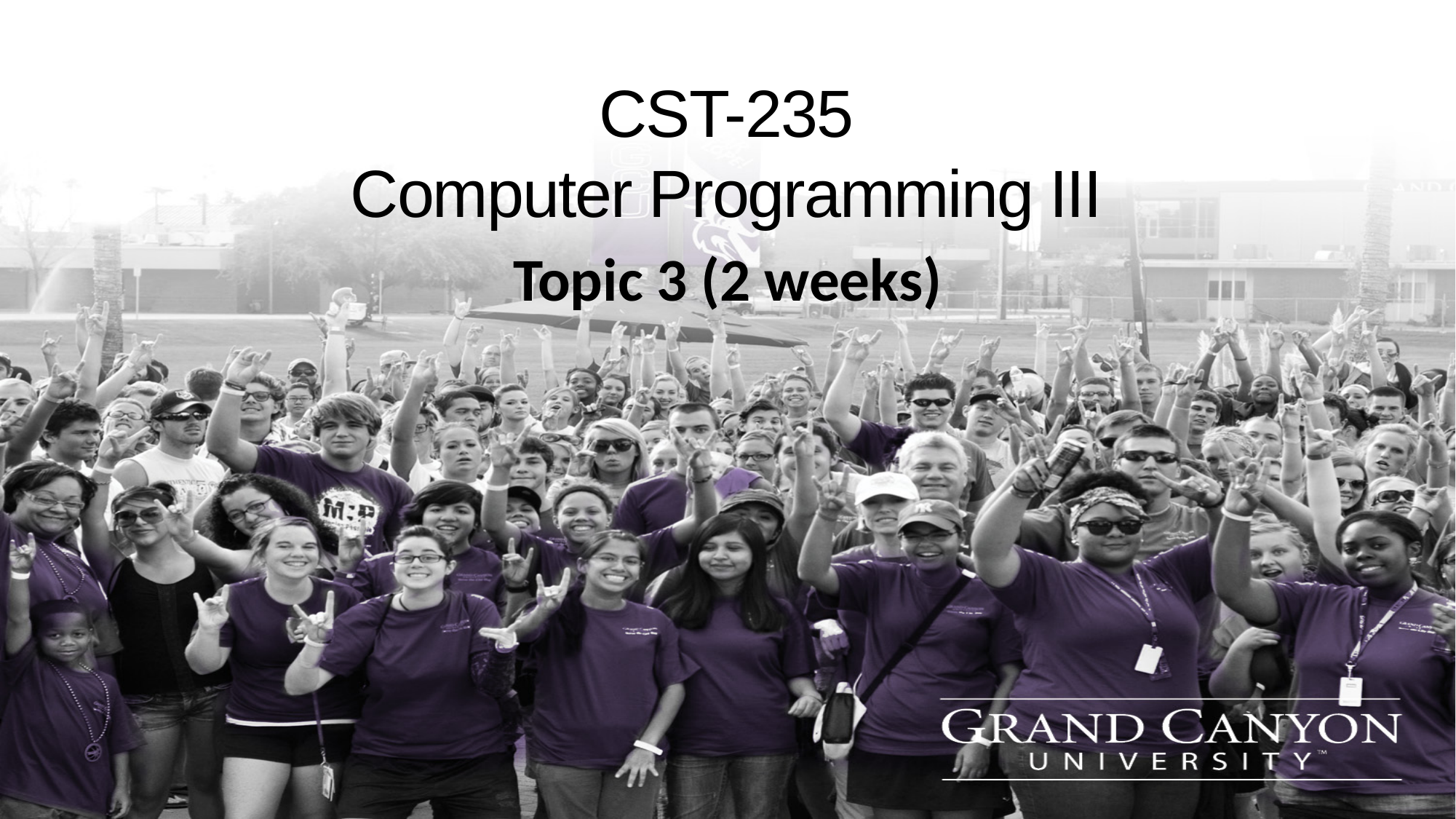

# CST-235 Computer Programming III
Topic 3 (2 weeks)